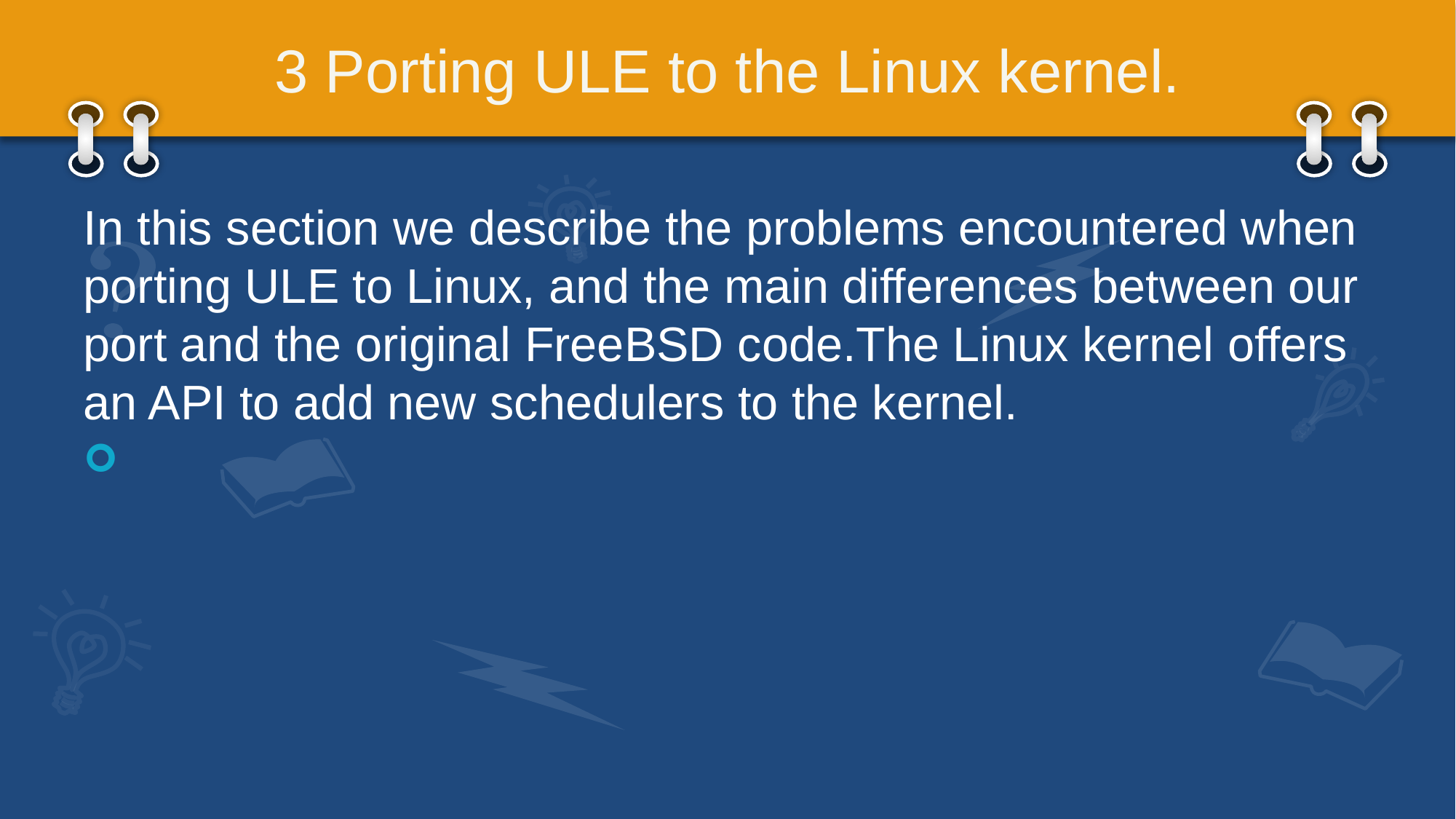

# 3 Porting ULE to the Linux kernel.
In this section we describe the problems encountered when porting ULE to Linux, and the main differences between our port and the original FreeBSD code.The Linux kernel offers an API to add new schedulers to the kernel.